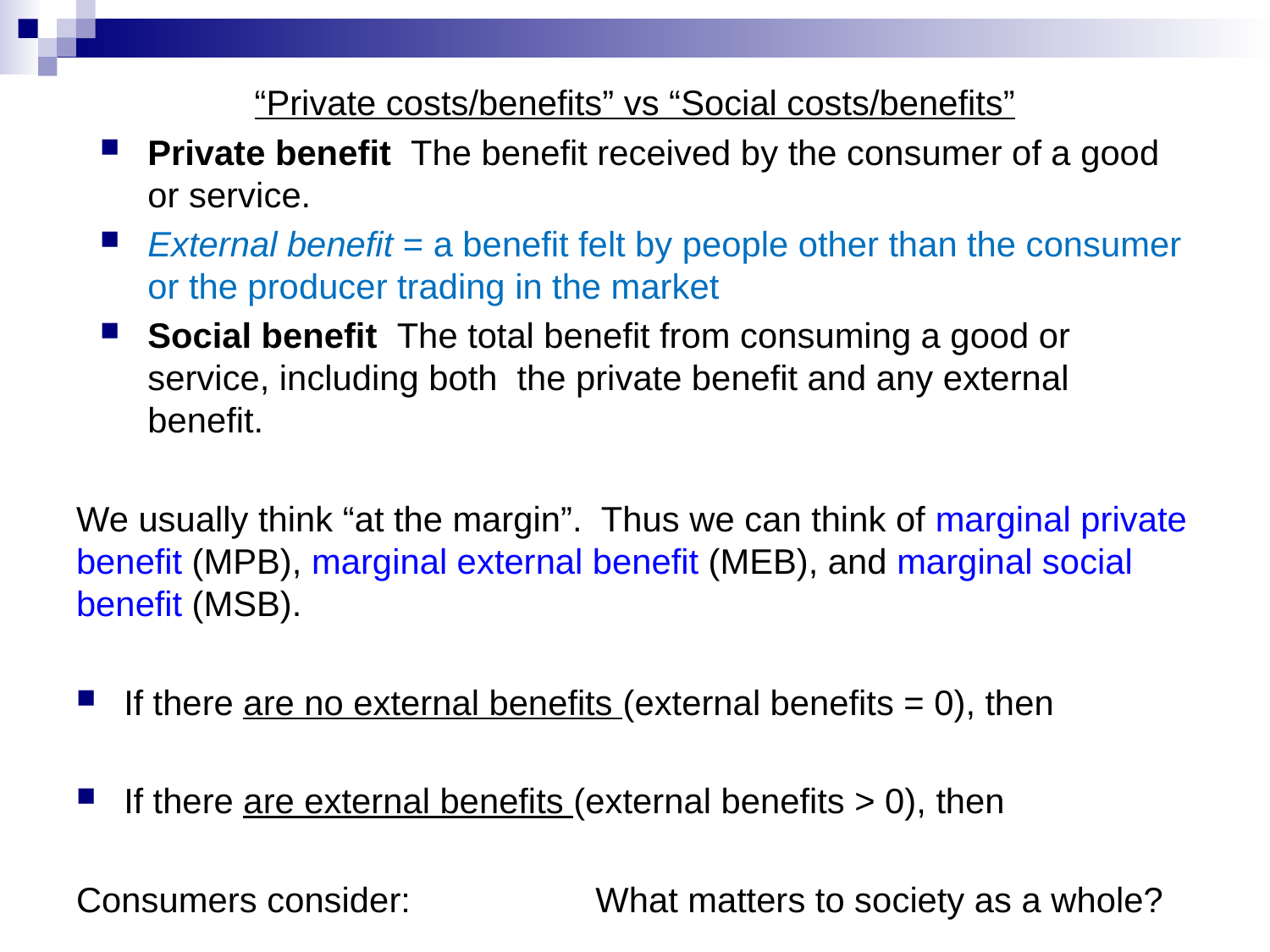

“Private costs/benefits” vs “Social costs/benefits”
Private benefit  The benefit received by the consumer of a good or service.
External benefit = a benefit felt by people other than the consumer or the producer trading in the market
Social benefit  The total benefit from consuming a good or service, including both  the private benefit and any external benefit.

We usually think “at the margin”.  Thus we can think of marginal private benefit (MPB), marginal external benefit (MEB), and marginal social benefit (MSB).

If there are no external benefits (external benefits = 0), then

If there are external benefits (external benefits > 0), then

Consumers consider:                   What matters to society as a whole?